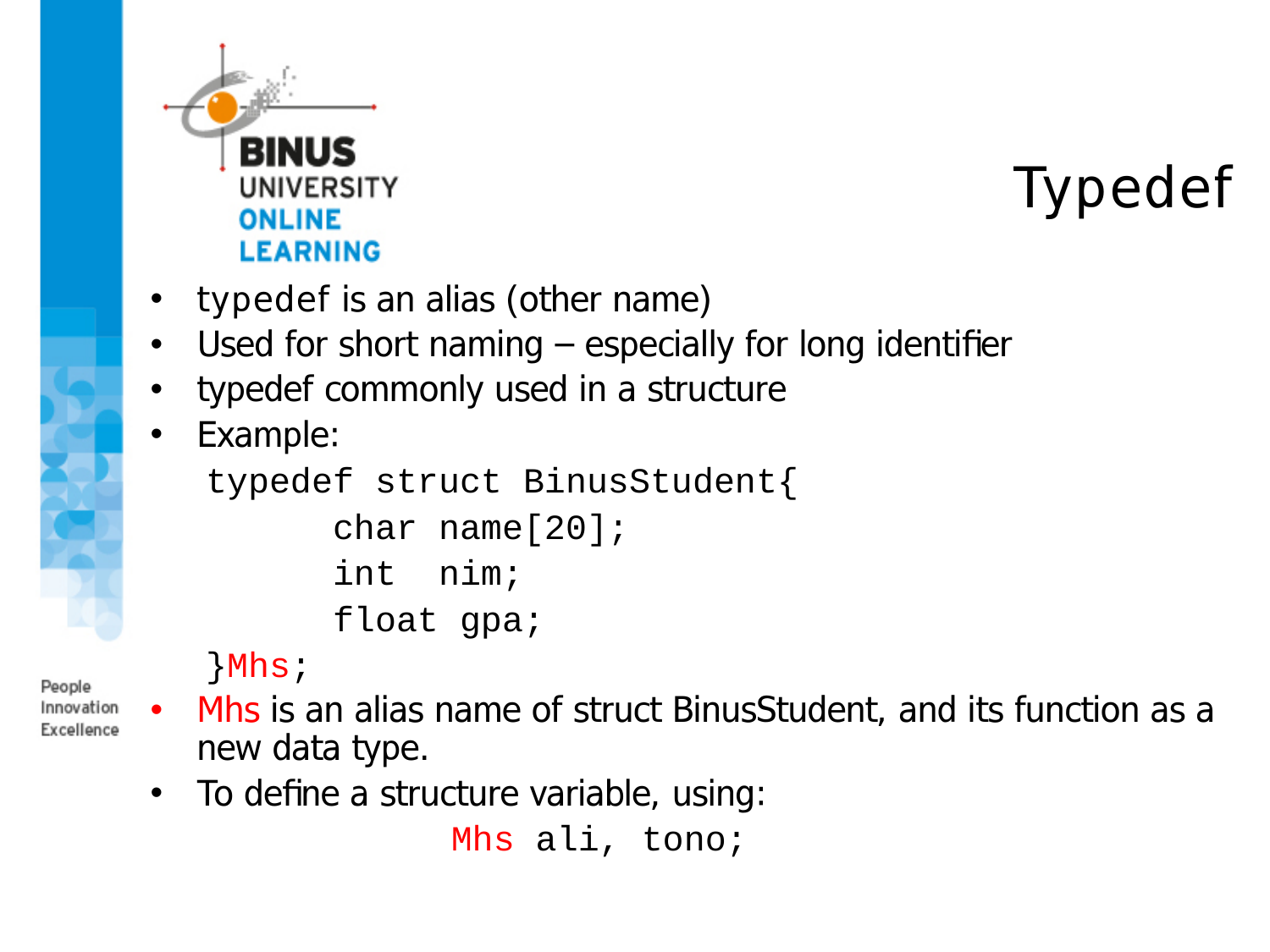

# Typedef
typedef is an alias (other name)
Used for short naming – especially for long identifier
typedef commonly used in a structure
Example:
typedef struct BinusStudent{
      char name[20];
      int  nim;
      float gpa;
}Mhs;
Mhs is an alias name of struct BinusStudent, and its function as a new data type.
To define a structure variable, using:
   			Mhs ali, tono;